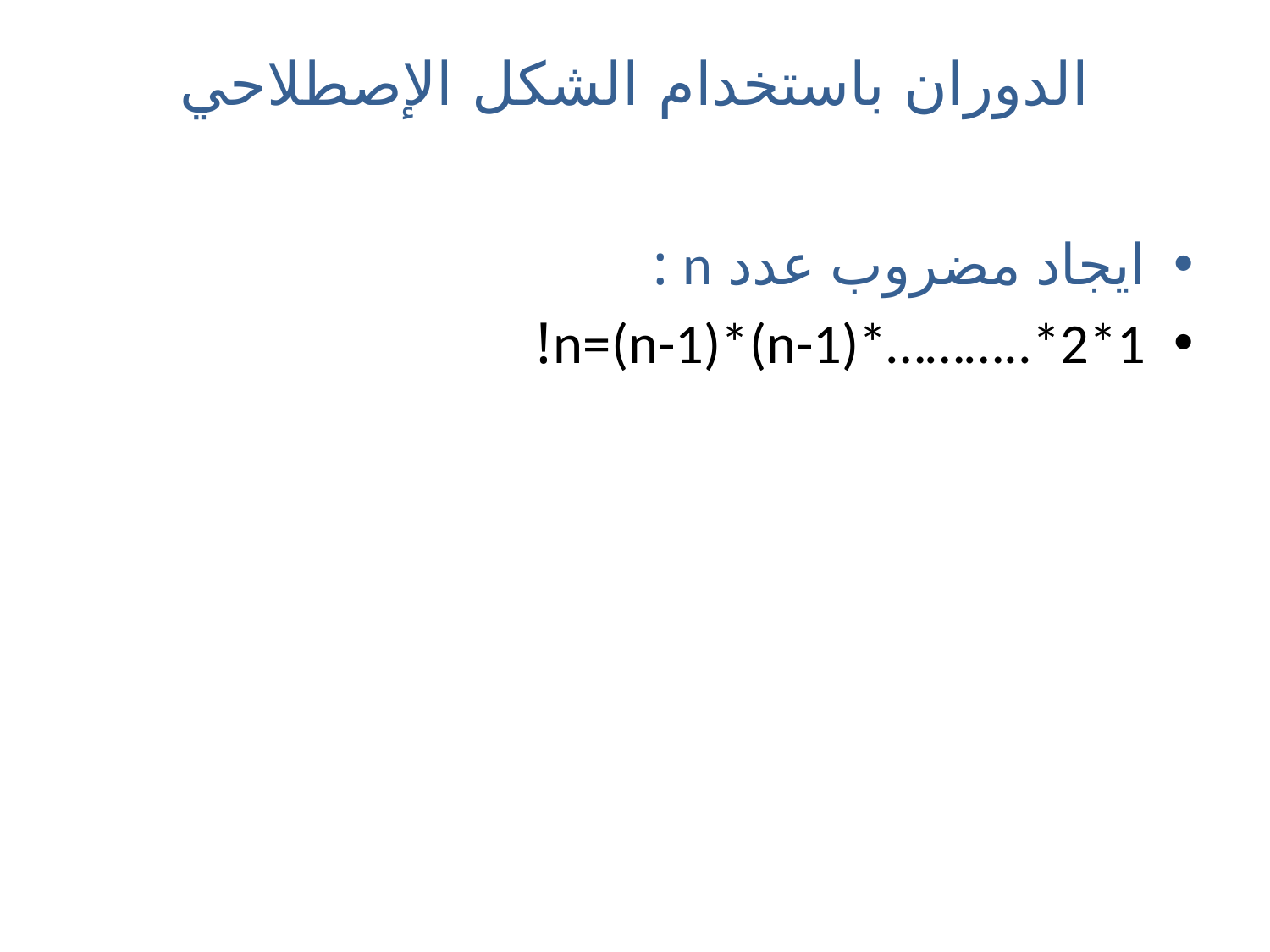

# الدوران باستخدام الشكل الإصطلاحي
ايجاد مضروب عدد n :
n=(n-1)*(n-1)*………..*2*1!